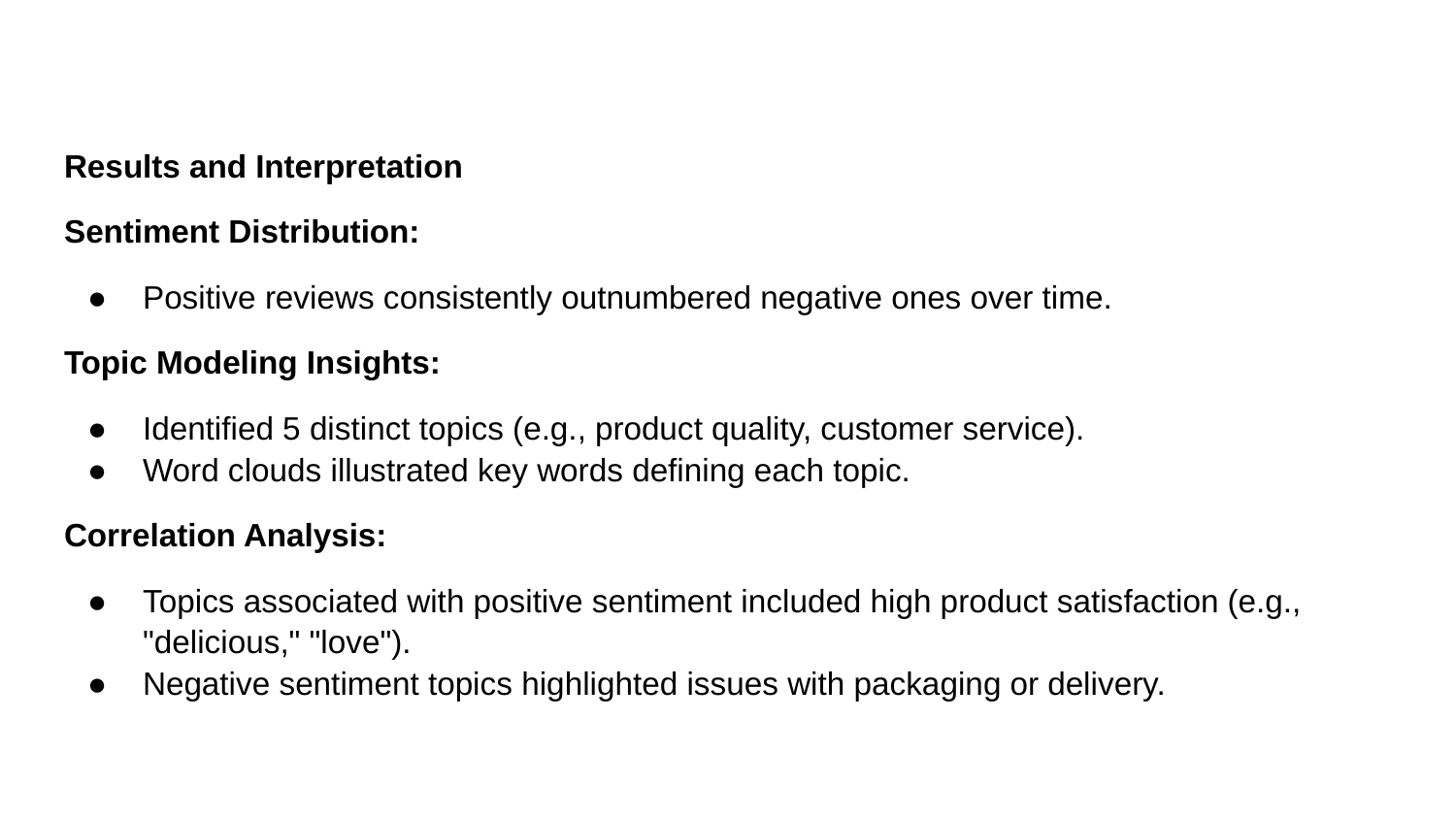

#
Results and Interpretation
Sentiment Distribution:
Positive reviews consistently outnumbered negative ones over time.
Topic Modeling Insights:
Identified 5 distinct topics (e.g., product quality, customer service).
Word clouds illustrated key words defining each topic.
Correlation Analysis:
Topics associated with positive sentiment included high product satisfaction (e.g., "delicious," "love").
Negative sentiment topics highlighted issues with packaging or delivery.